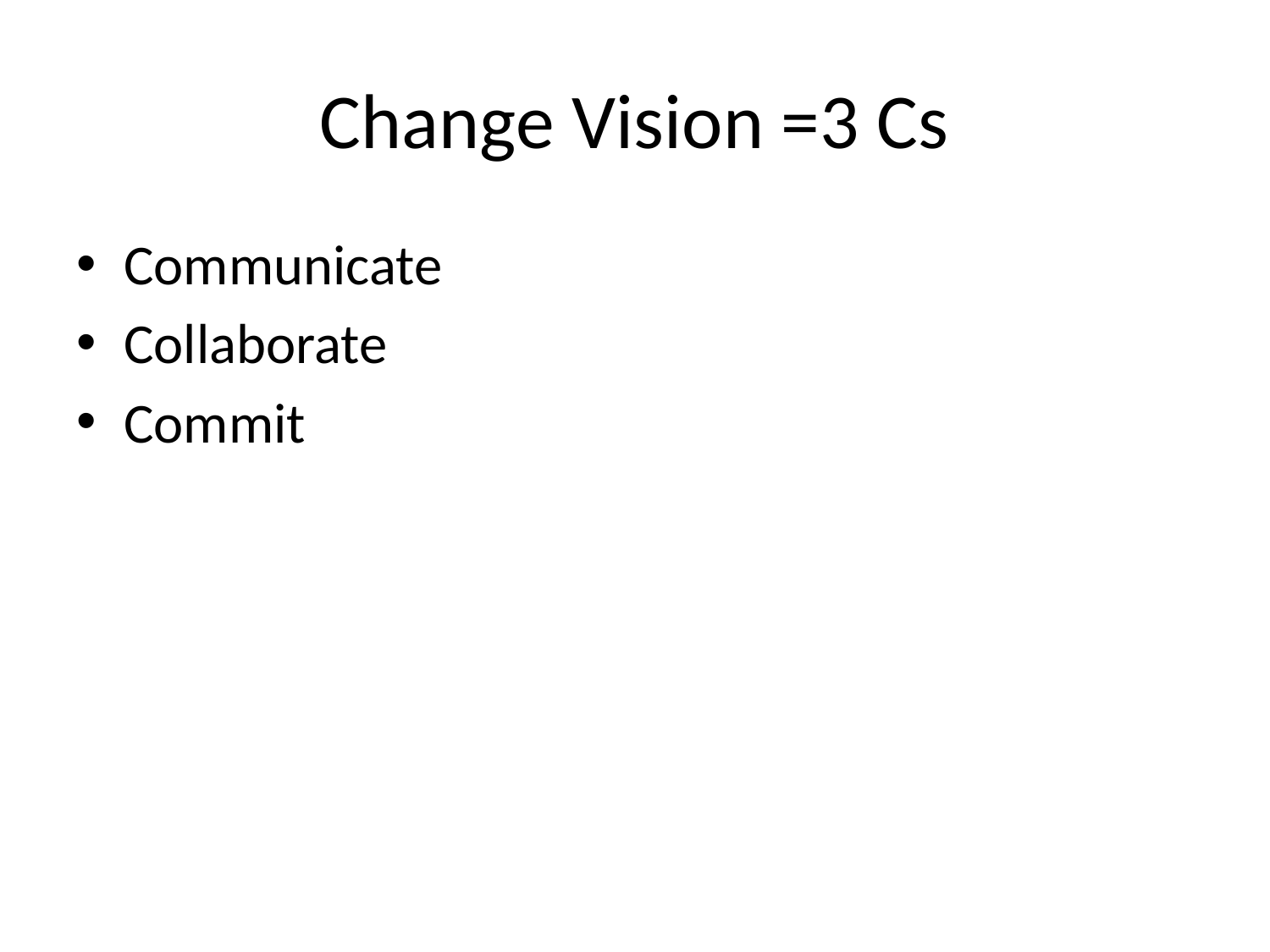

# Change Vision =3 Cs
Communicate
Collaborate
Commit